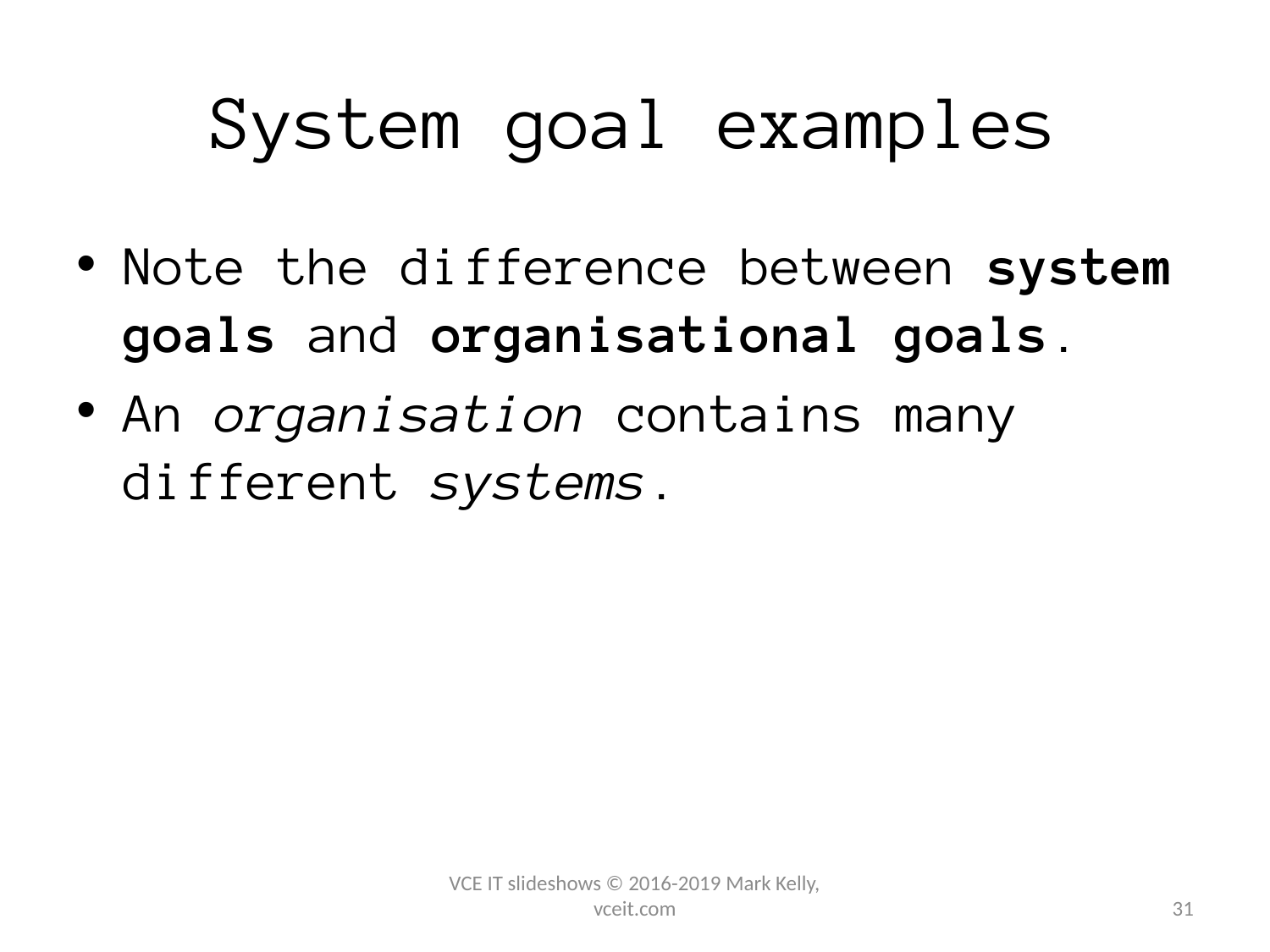

# System goal examples
Note the difference between system goals and organisational goals.
An organisation contains many different systems.
VCE IT slideshows © 2016-2019 Mark Kelly, vceit.com

31